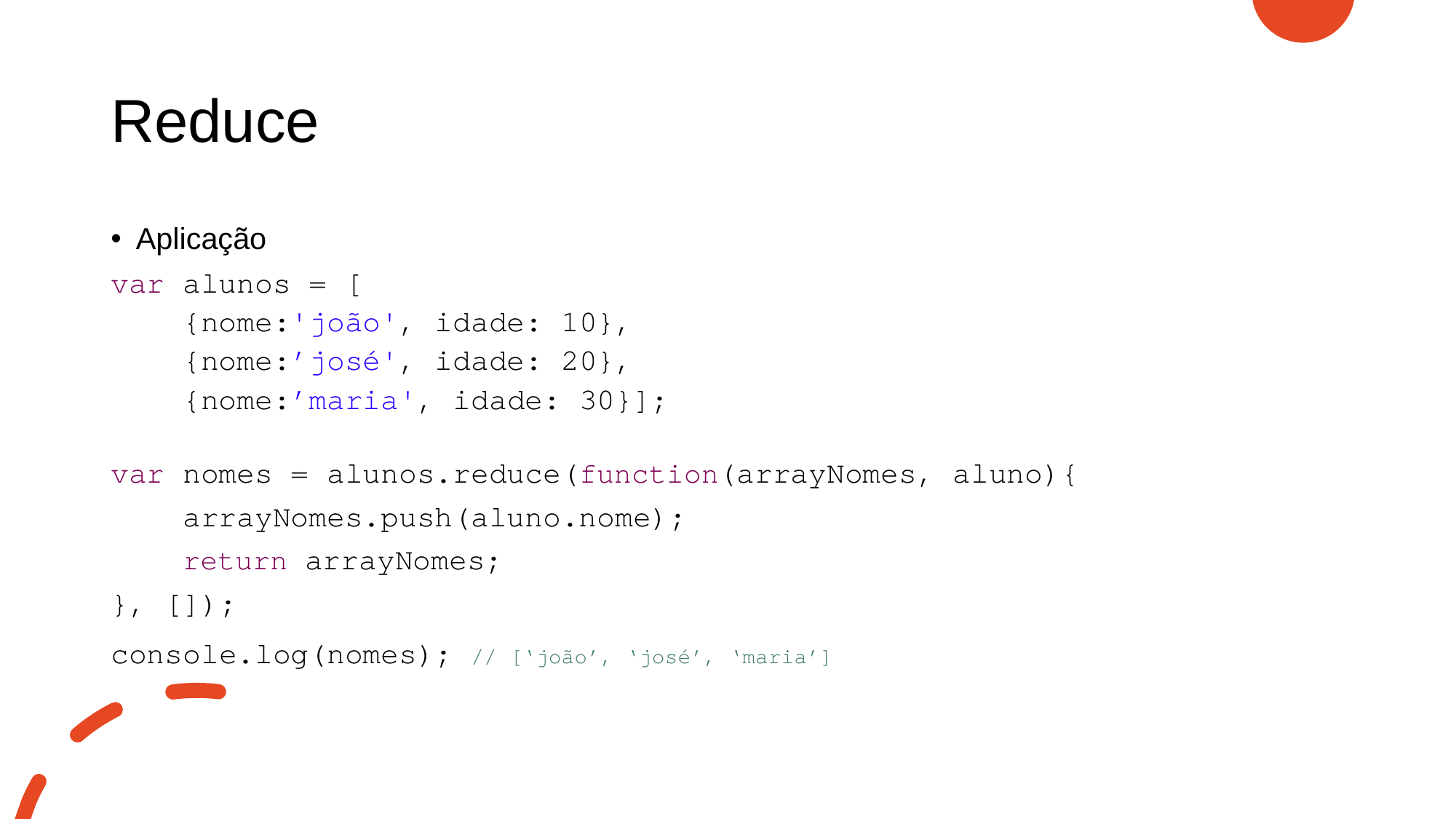

# Reduce
Aplicação
var alunos = [
    {nome:'joão', idade: 10},
    {nome:’josé', idade: 20},
    {nome:’maria', idade: 30}];

var nomes = alunos.reduce(function(arrayNomes, aluno){
    arrayNomes.push(aluno.nome);
    return arrayNomes;
}, []);
console.log(nomes); // [‘joão’, ‘josé’, ‘maria’]